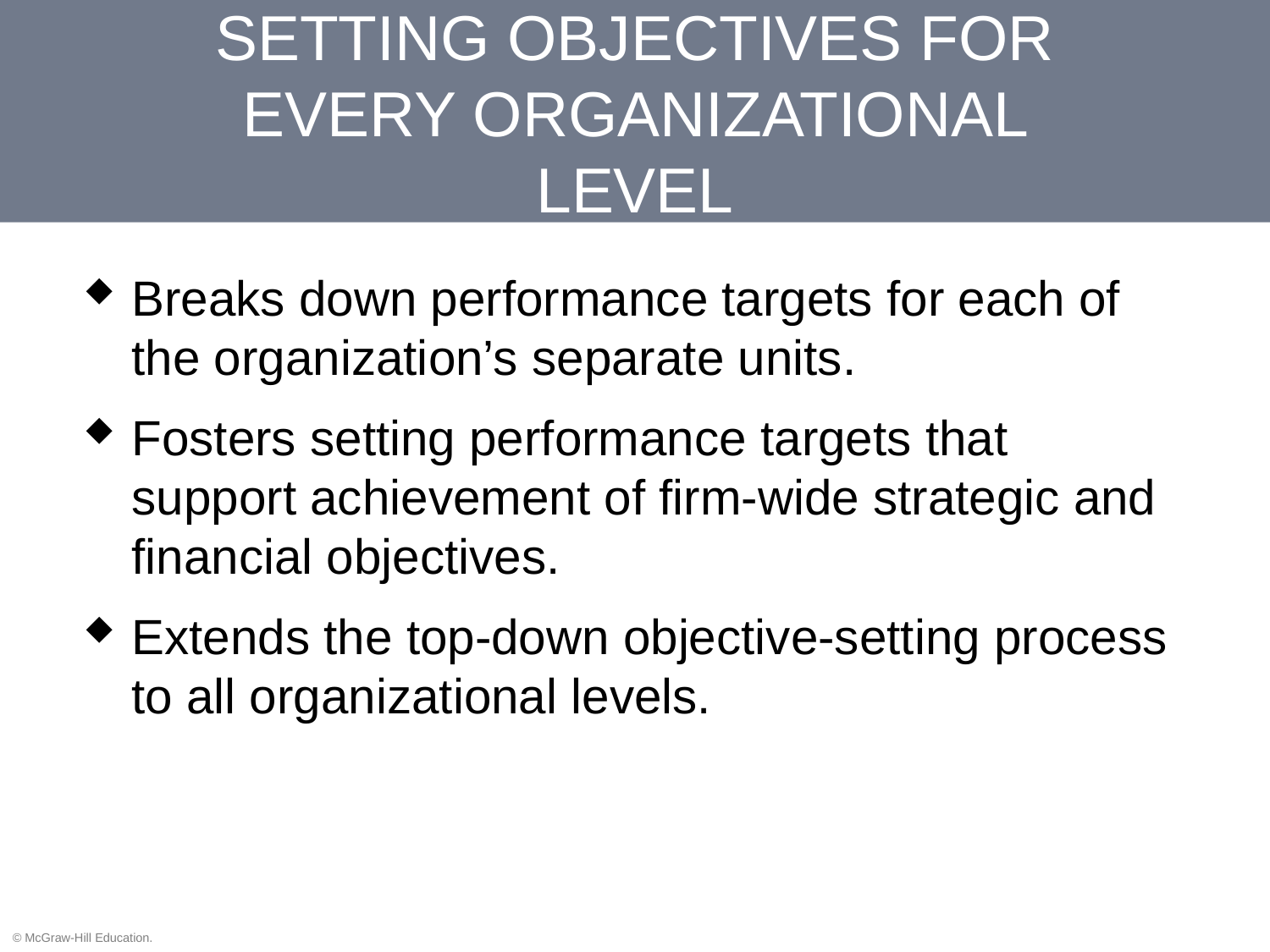

SETTING OBJECTIVES FOR EVERY ORGANIZATIONAL LEVEL
Breaks down performance targets for each of the organization’s separate units.
Fosters setting performance targets that support achievement of firm-wide strategic and financial objectives.
Extends the top-down objective-setting process to all organizational levels.